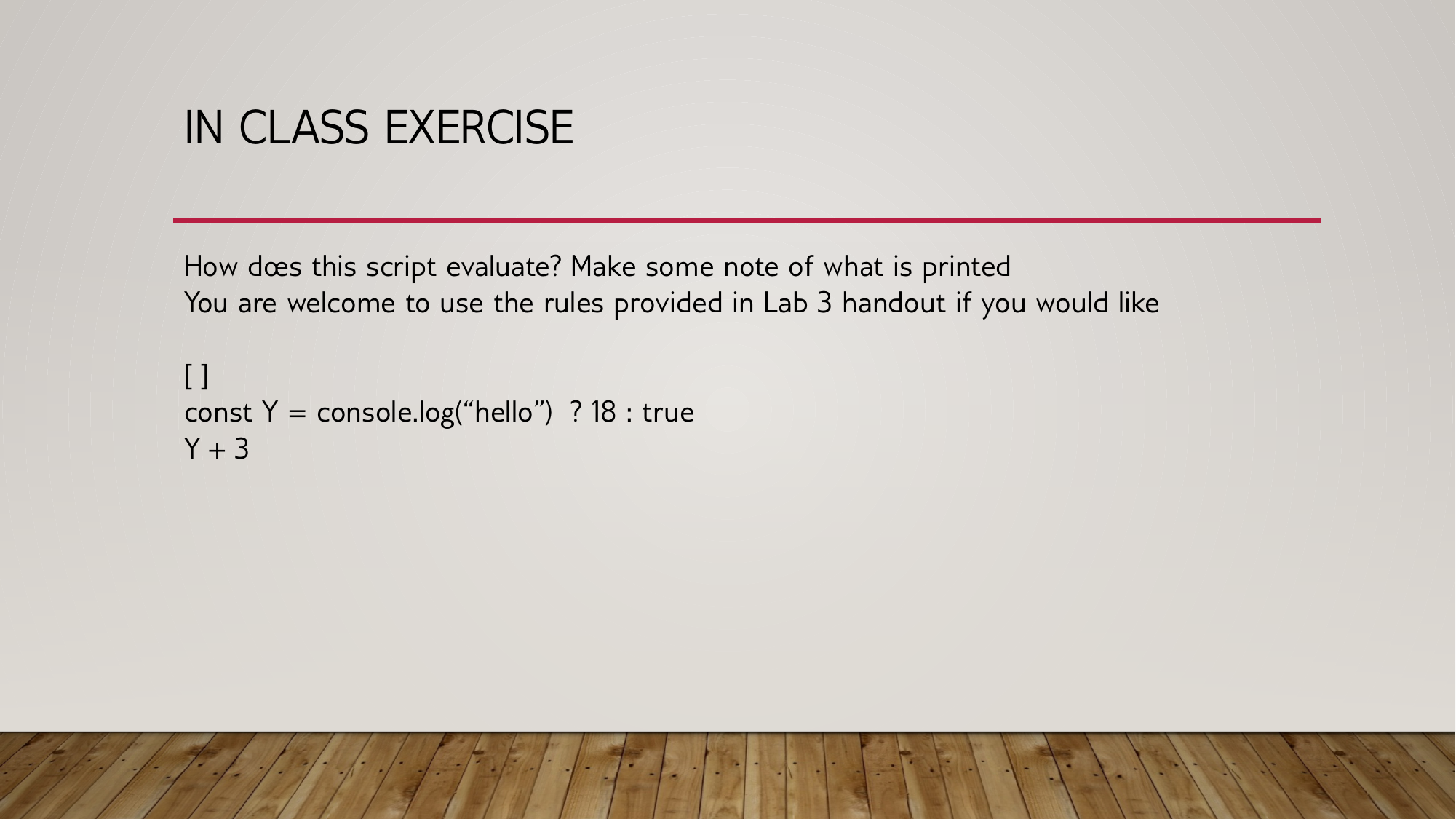

# In Class Exercise
How does this script evaluate? Make some note of what is printed
You are welcome to use the rules provided in Lab 3 handout if you would like

[ ]
const Y = console.log(“hello”)  ? 18 : true
Y + 3